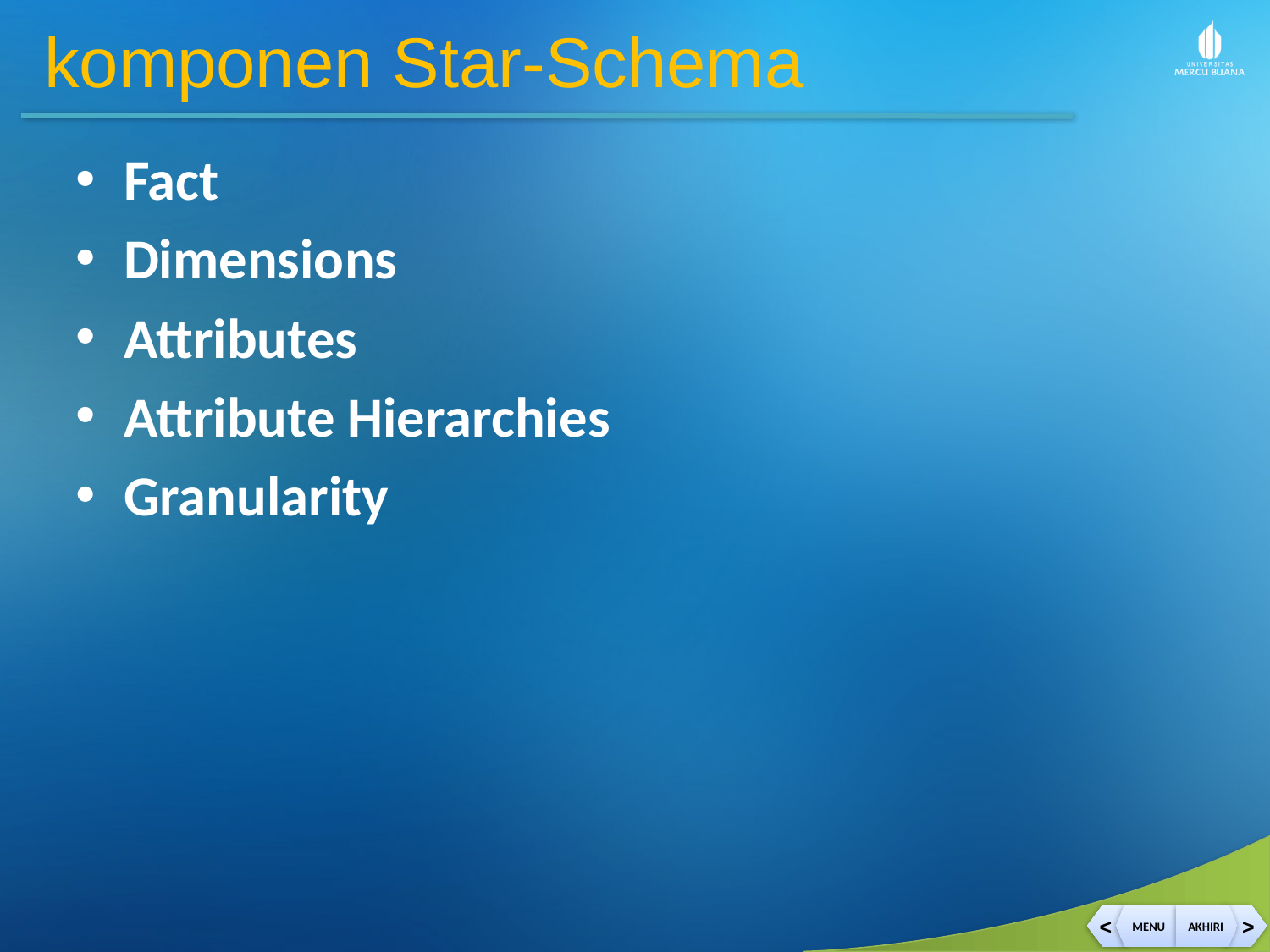

komponen Star-Schema
Fact
Dimensions
Attributes
Attribute Hierarchies
Granularity